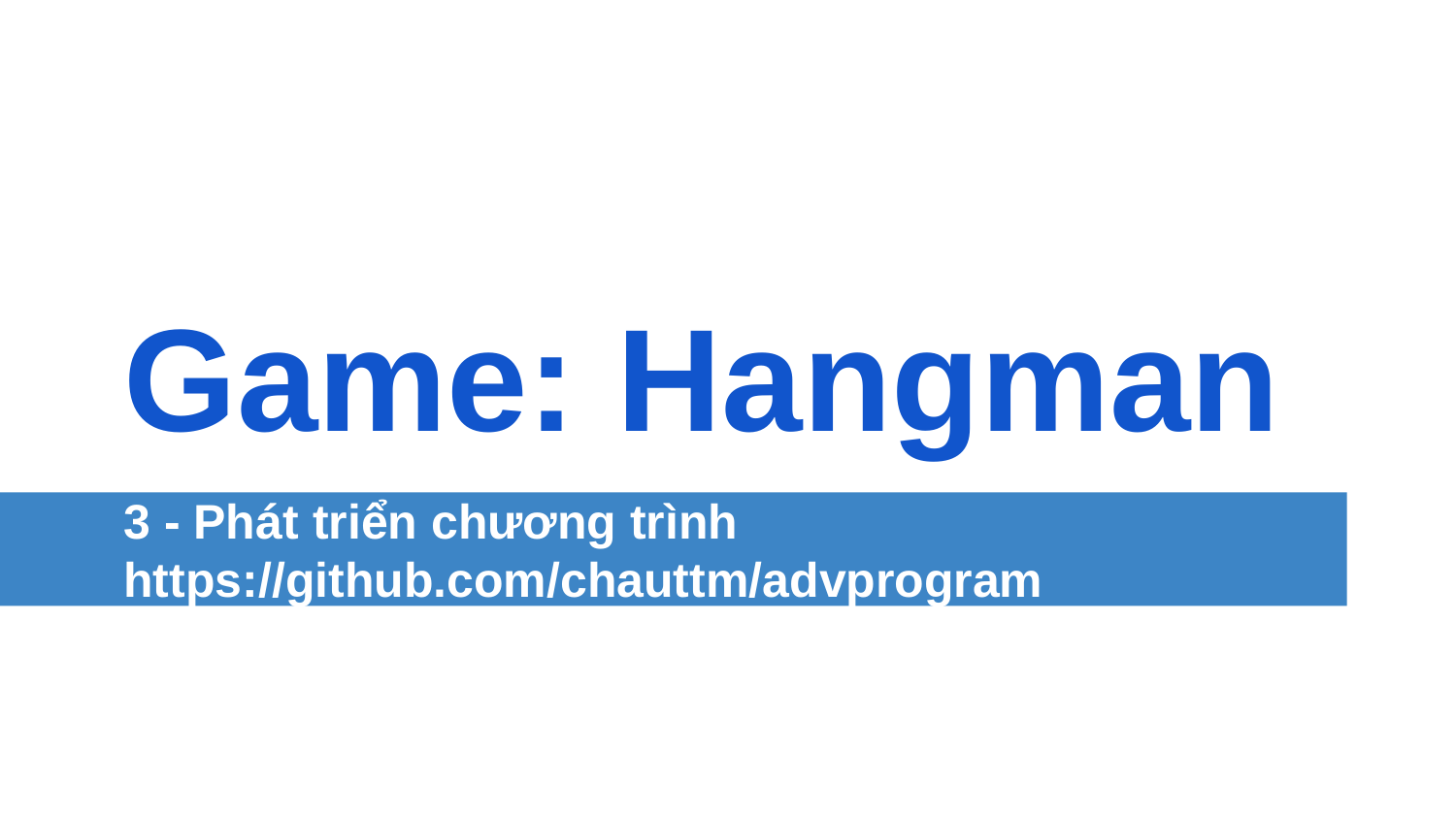

# Game: Hangman
3 - Phát triển chương trình
https://github.com/chauttm/advprogram